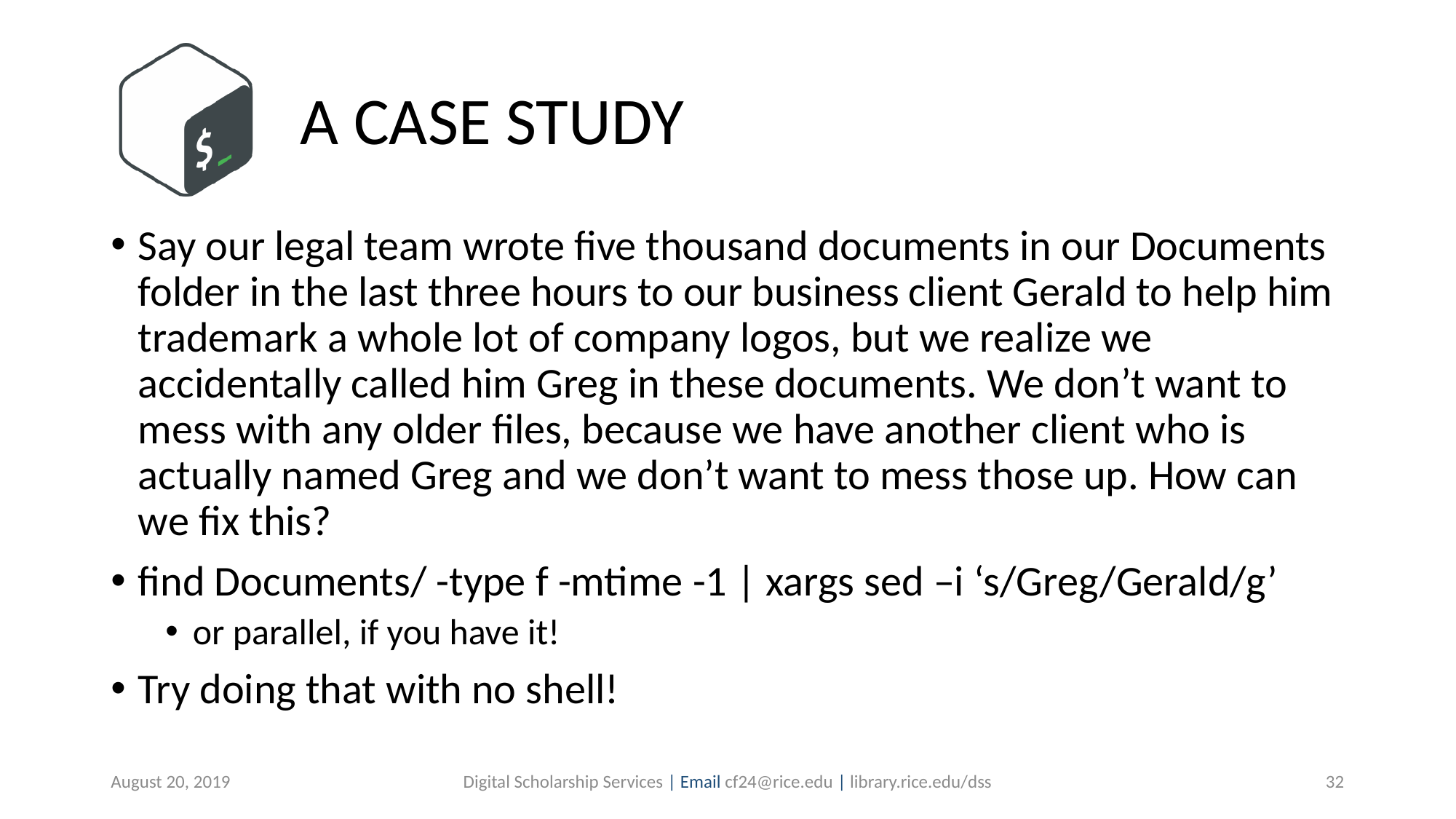

# A CASE STUDY
Say our legal team wrote five thousand documents in our Documents folder in the last three hours to our business client Gerald to help him trademark a whole lot of company logos, but we realize we accidentally called him Greg in these documents. We don’t want to mess with any older files, because we have another client who is actually named Greg and we don’t want to mess those up. How can we fix this?
find Documents/ -type f -mtime -1 | xargs sed –i ‘s/Greg/Gerald/g’
or parallel, if you have it!
Try doing that with no shell!
August 20, 2019
Digital Scholarship Services | Email cf24@rice.edu | library.rice.edu/dss
32